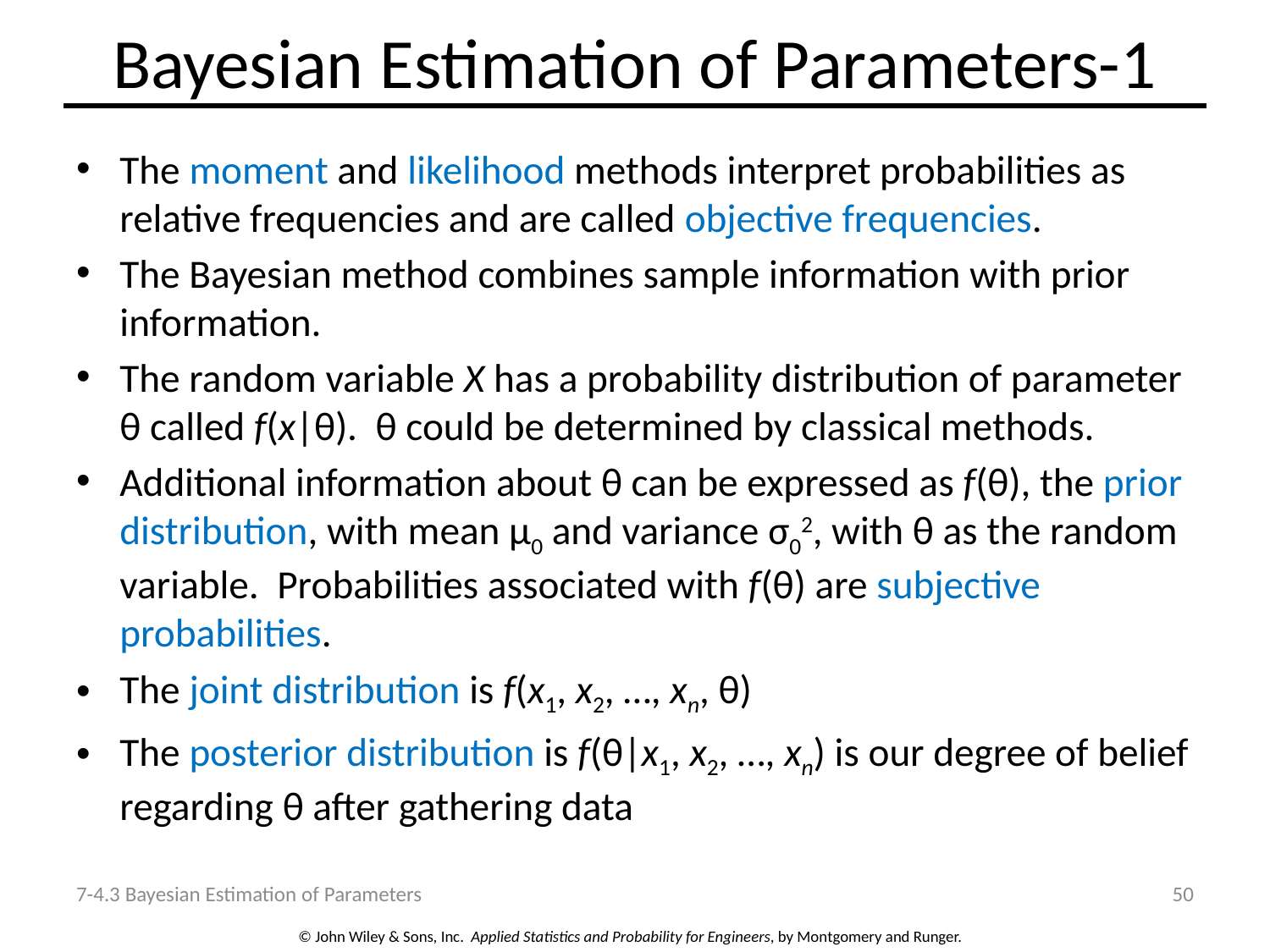

# Bayesian Estimation of Parameters-1
The moment and likelihood methods interpret probabilities as relative frequencies and are called objective frequencies.
The Bayesian method combines sample information with prior information.
The random variable X has a probability distribution of parameter θ called f(x|θ).  θ could be determined by classical methods.
Additional information about θ can be expressed as f(θ), the prior distribution, with mean μ0 and variance σ02, with θ as the random variable.  Probabilities associated with f(θ) are subjective probabilities.
The joint distribution is f(x1, x2, …, xn, θ)
The posterior distribution is f(θ|x1, x2, …, xn) is our degree of belief regarding θ after gathering data
7-4.3 Bayesian Estimation of Parameters
50